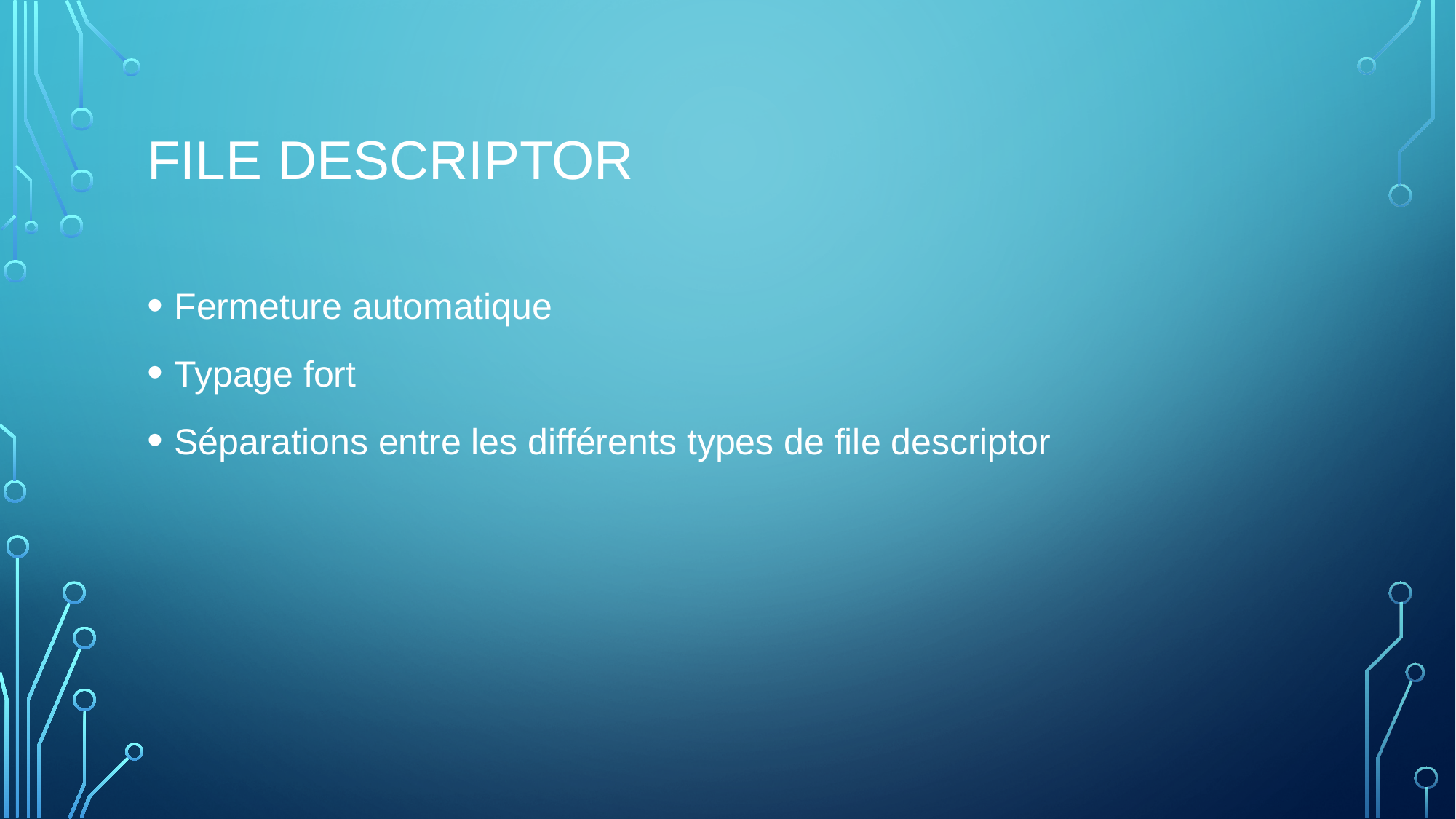

# File descriptor
Fermeture automatique
Typage fort
Séparations entre les différents types de file descriptor